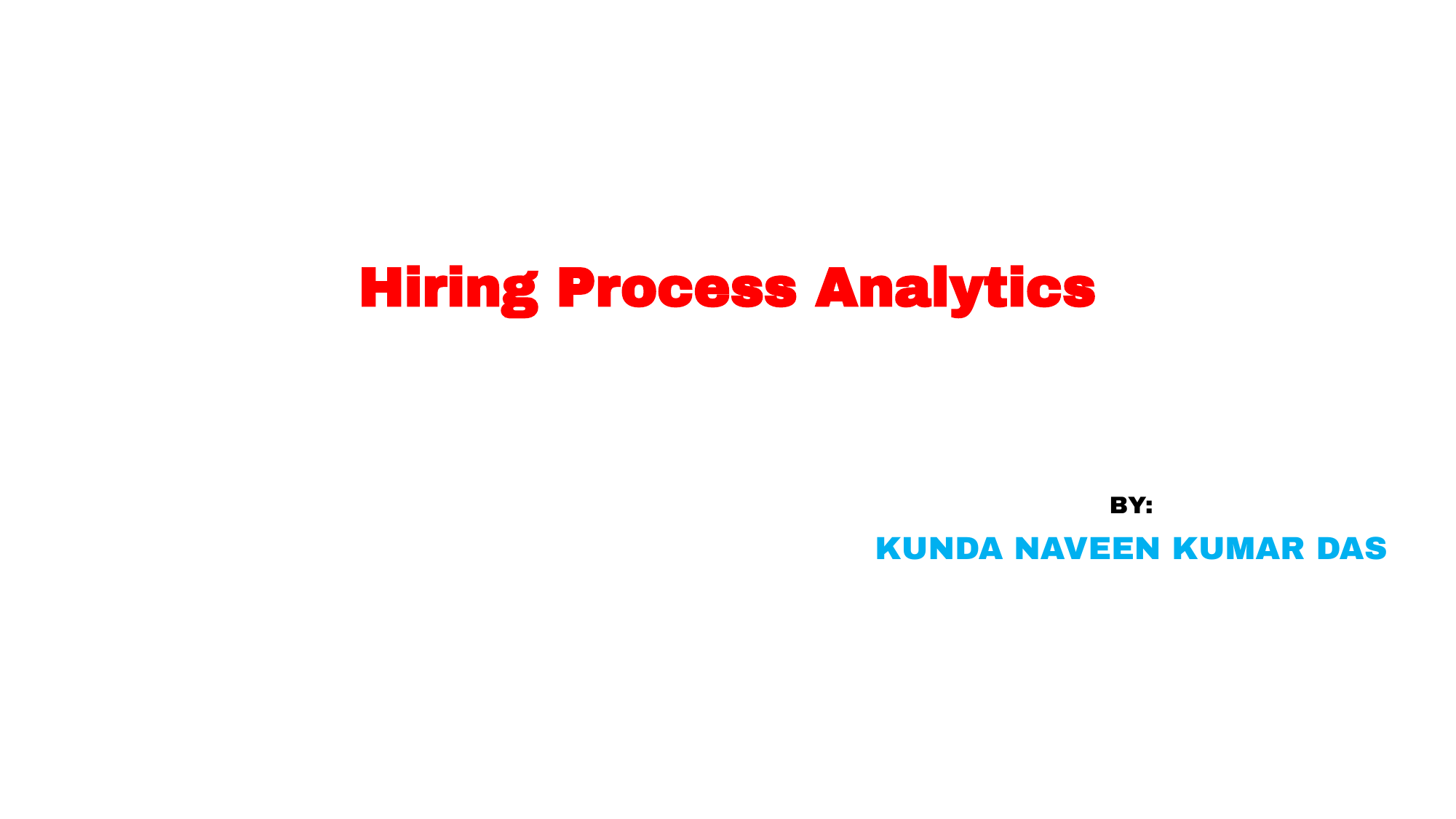

# Hiring Process Analytics
BY:
KUNDA NAVEEN KUMAR DAS